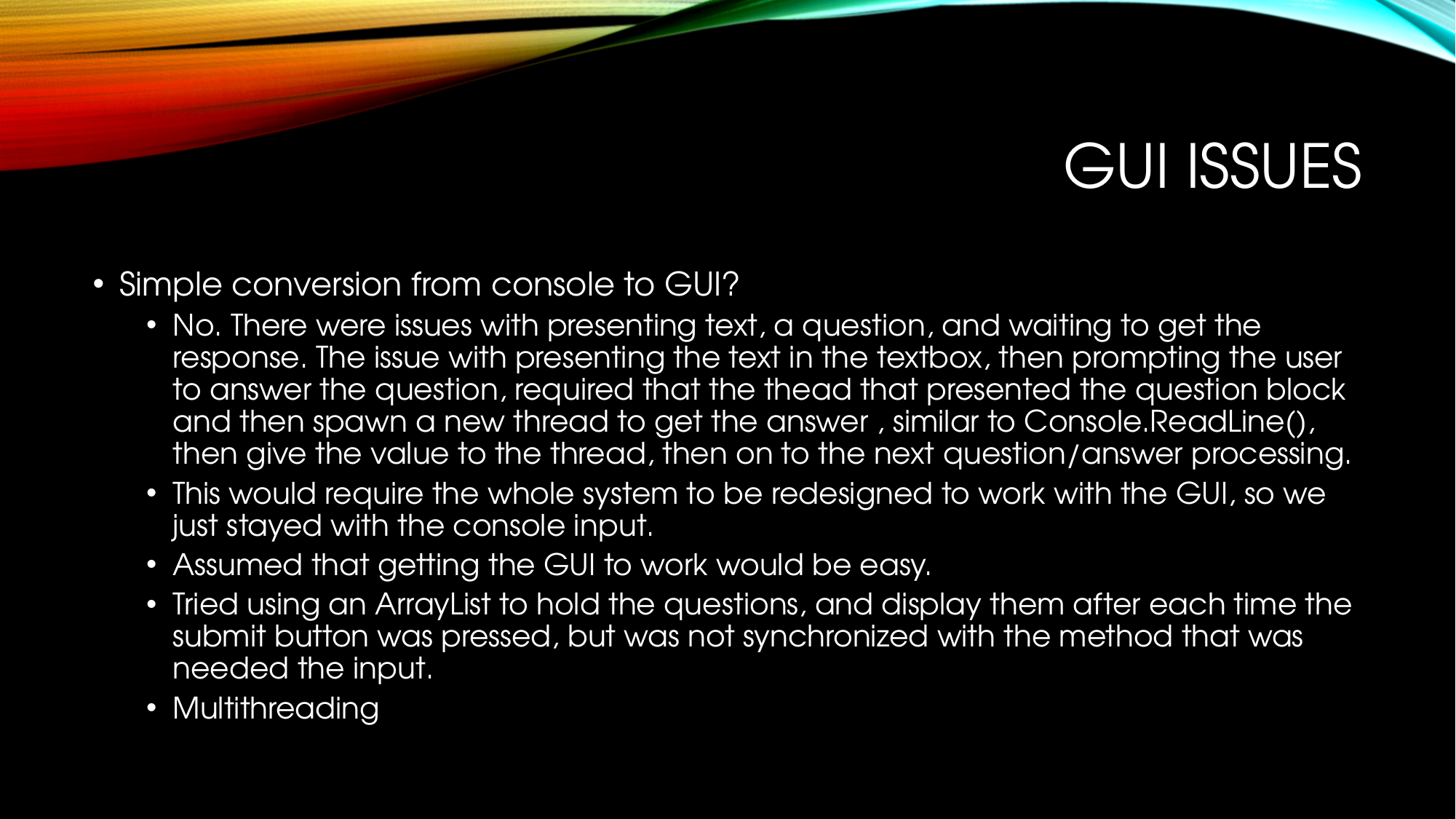

# GUI Issues
Simple conversion from console to GUI?
No. There were issues with presenting text, a question, and waiting to get the response. The issue with presenting the text in the textbox, then prompting the user to answer the question, required that the thead that presented the question block and then spawn a new thread to get the answer , similar to Console.ReadLine(), then give the value to the thread, then on to the next question/answer processing.
This would require the whole system to be redesigned to work with the GUI, so we just stayed with the console input.
Assumed that getting the GUI to work would be easy.
Tried using an ArrayList to hold the questions, and display them after each time the submit button was pressed, but was not synchronized with the method that was needed the input.
Multithreading